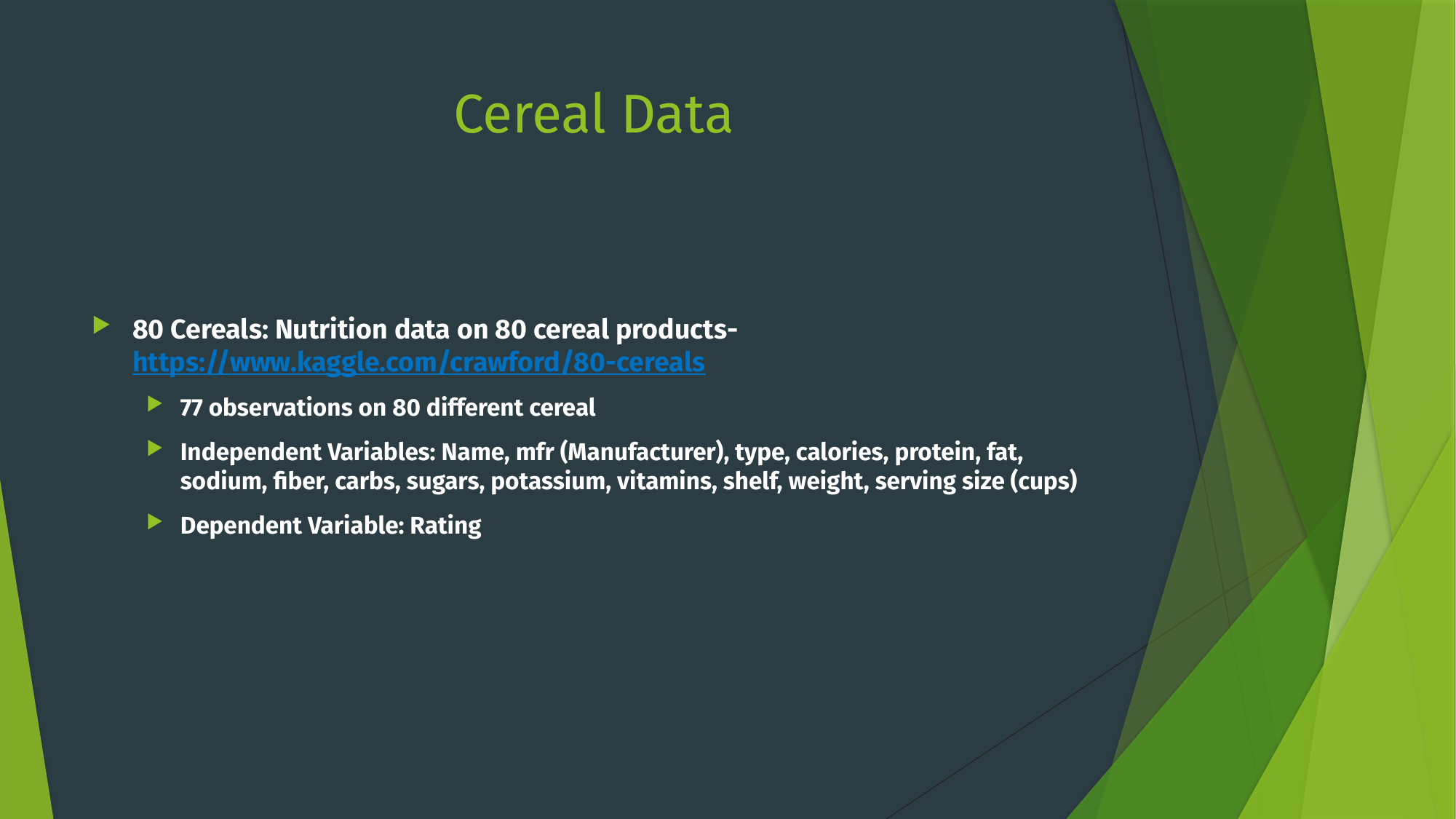

# Cereal Data

80 Cereals: Nutrition data on 80 cereal products- https://www.kaggle.com/crawford/80-cereals
77 observations on 80 different cereal
Independent Variables: Name, mfr (Manufacturer), type, calories, protein, fat, sodium, fiber, carbs, sugars, potassium, vitamins, shelf, weight, serving size (cups)
Dependent Variable: Rating